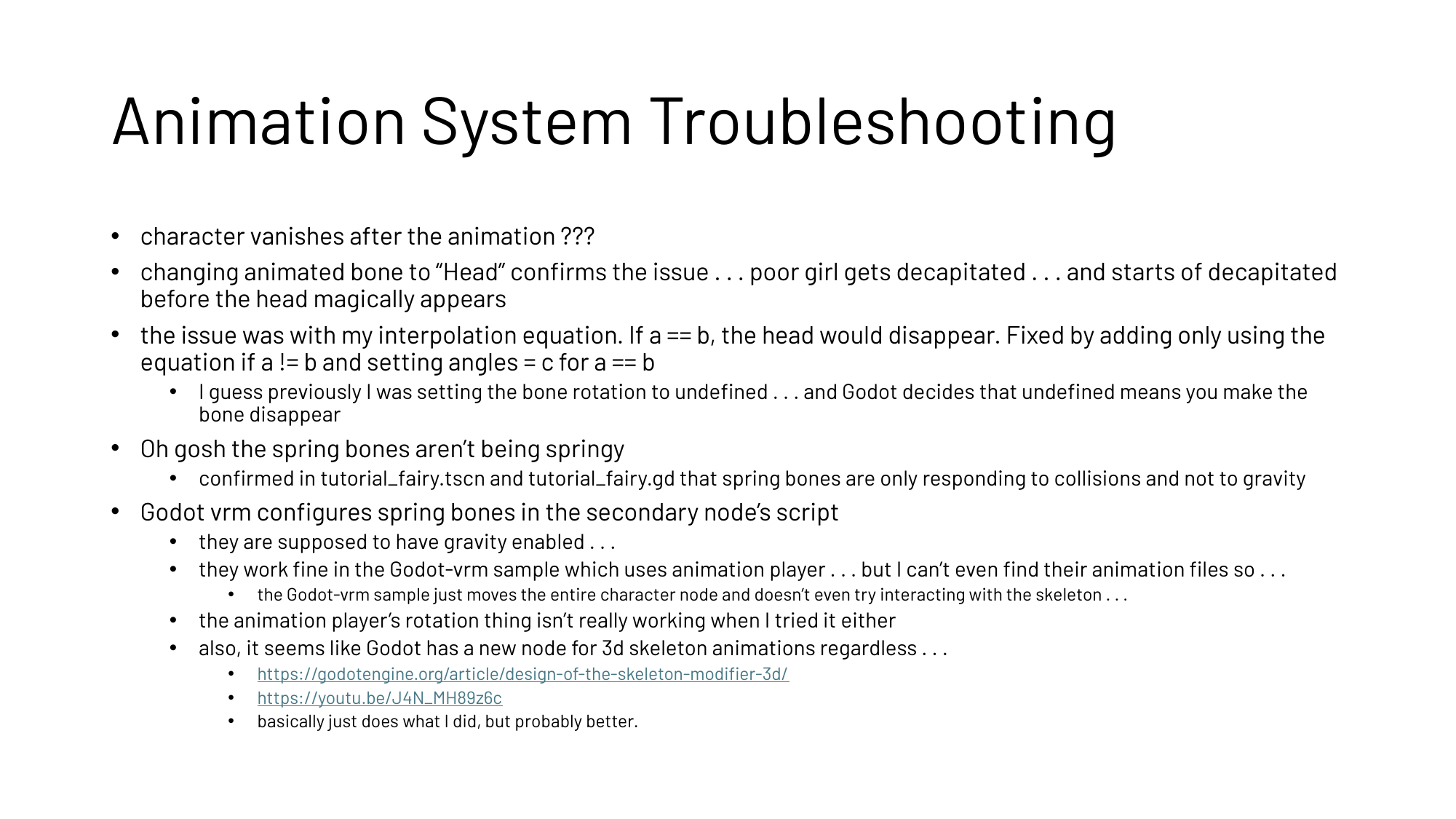

# Animation System Troubleshooting
character vanishes after the animation ???
changing animated bone to “Head” confirms the issue . . . poor girl gets decapitated . . . and starts of decapitated before the head magically appears
the issue was with my interpolation equation. If a == b, the head would disappear. Fixed by adding only using the equation if a != b and setting angles = c for a == b
I guess previously I was setting the bone rotation to undefined . . . and Godot decides that undefined means you make the bone disappear
Oh gosh the spring bones aren’t being springy
confirmed in tutorial_fairy.tscn and tutorial_fairy.gd that spring bones are only responding to collisions and not to gravity
Godot vrm configures spring bones in the secondary node’s script
they are supposed to have gravity enabled . . .
they work fine in the Godot-vrm sample which uses animation player . . . but I can’t even find their animation files so . . .
the Godot-vrm sample just moves the entire character node and doesn’t even try interacting with the skeleton . . .
the animation player’s rotation thing isn’t really working when I tried it either
also, it seems like Godot has a new node for 3d skeleton animations regardless . . .
https://godotengine.org/article/design-of-the-skeleton-modifier-3d/
https://youtu.be/J4N_MH89z6c
basically just does what I did, but probably better.